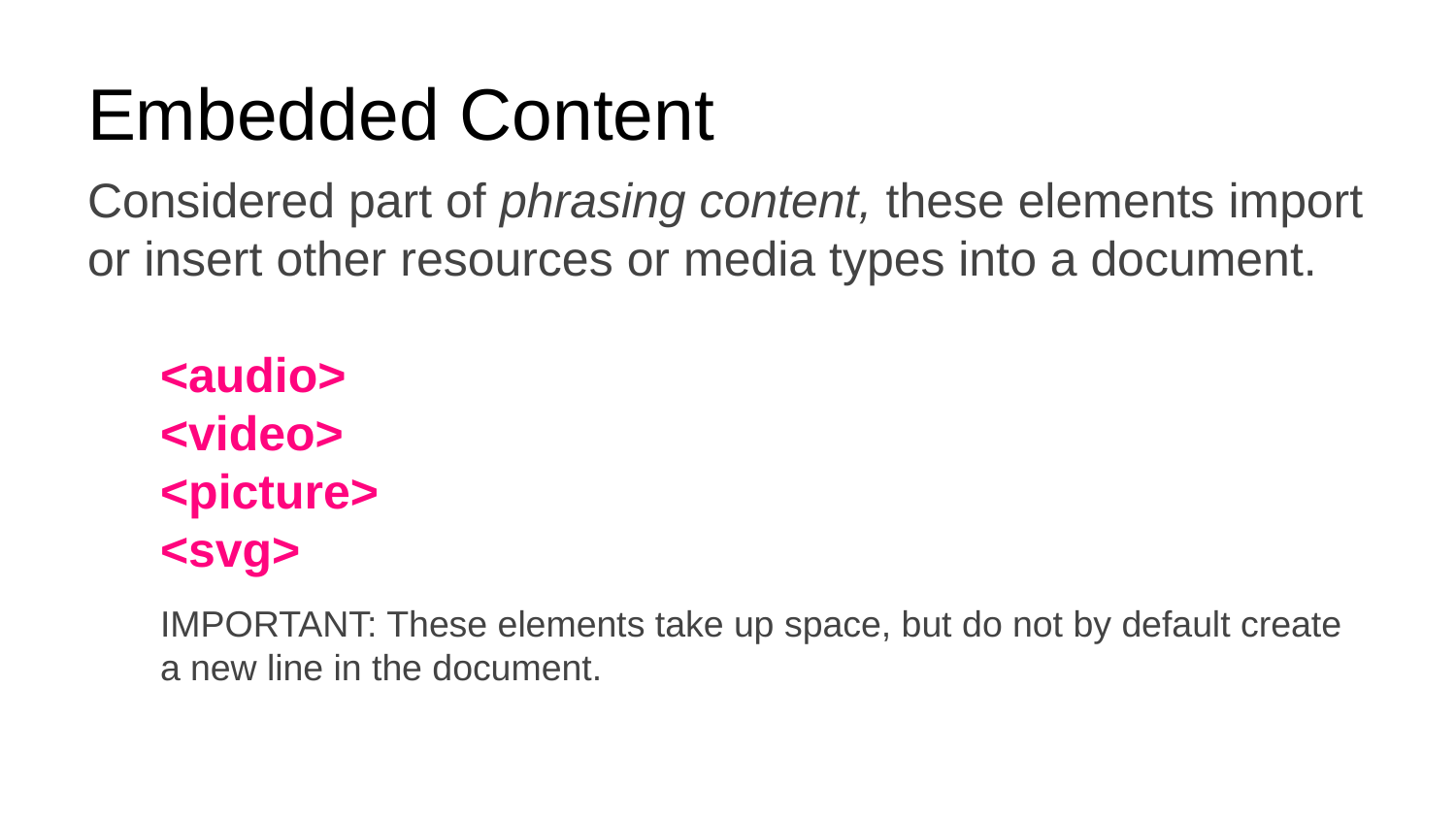

# Embedded Content
Considered part of phrasing content, these elements import or insert other resources or media types into a document.
<audio>
<video>
<picture>
<svg>

IMPORTANT: These elements take up space, but do not by default create a new line in the document.